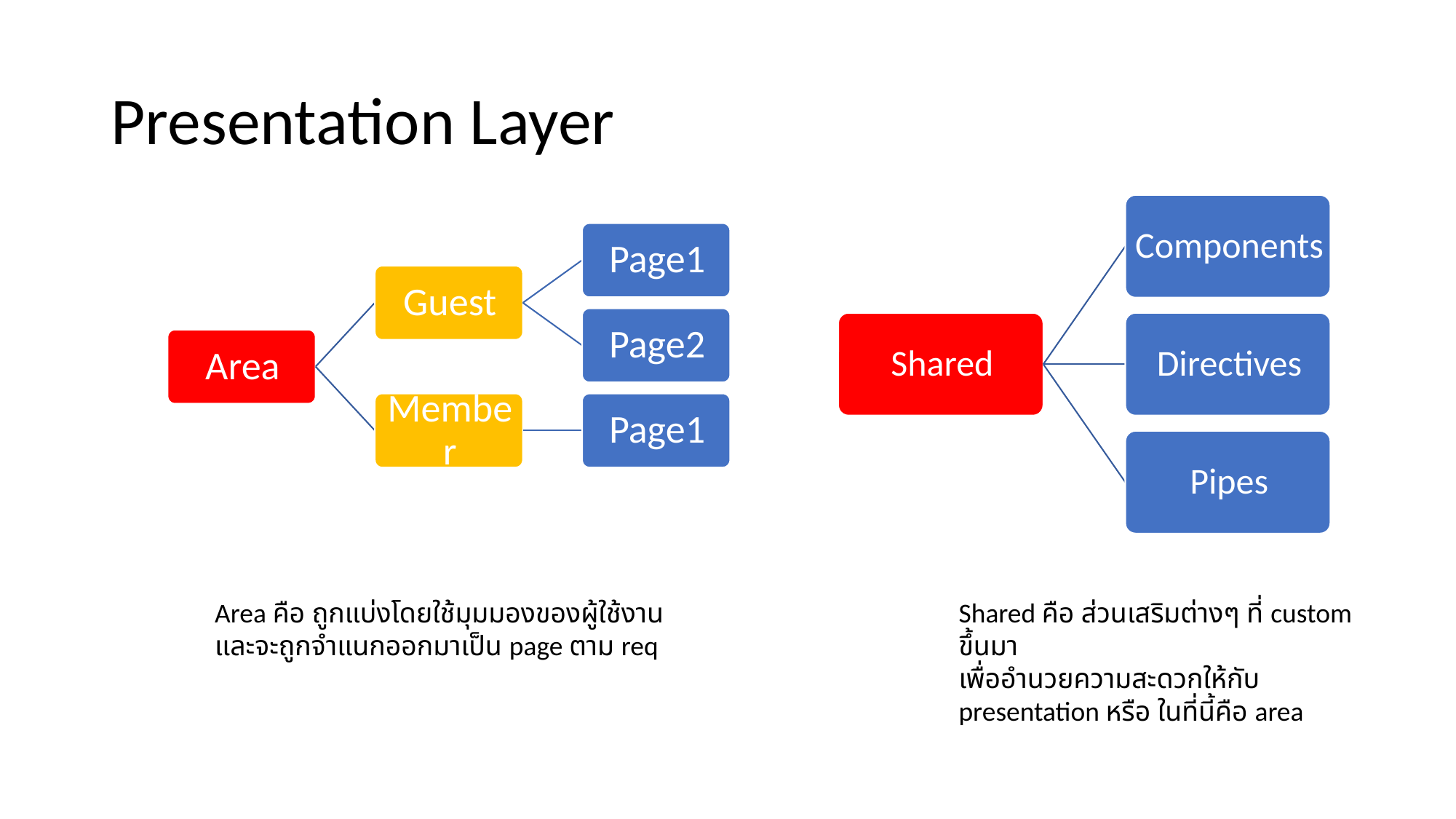

# Presentation Layer
Shared

Components

Directives

Pipes
Area

Guest

Page1

Page2

Member

Page1
Area คือ ถูกแบ่งโดยใช้มุมมองของผู้ใช้งาน
และจะถูกจำแนกออกมาเป็น page ตาม req
Shared คือ ส่วนเสริมต่างๆ ที่ custom ขึ้นมา
เพื่ออำนวยความสะดวกให้กับ presentation หรือ ในที่นี้คือ area